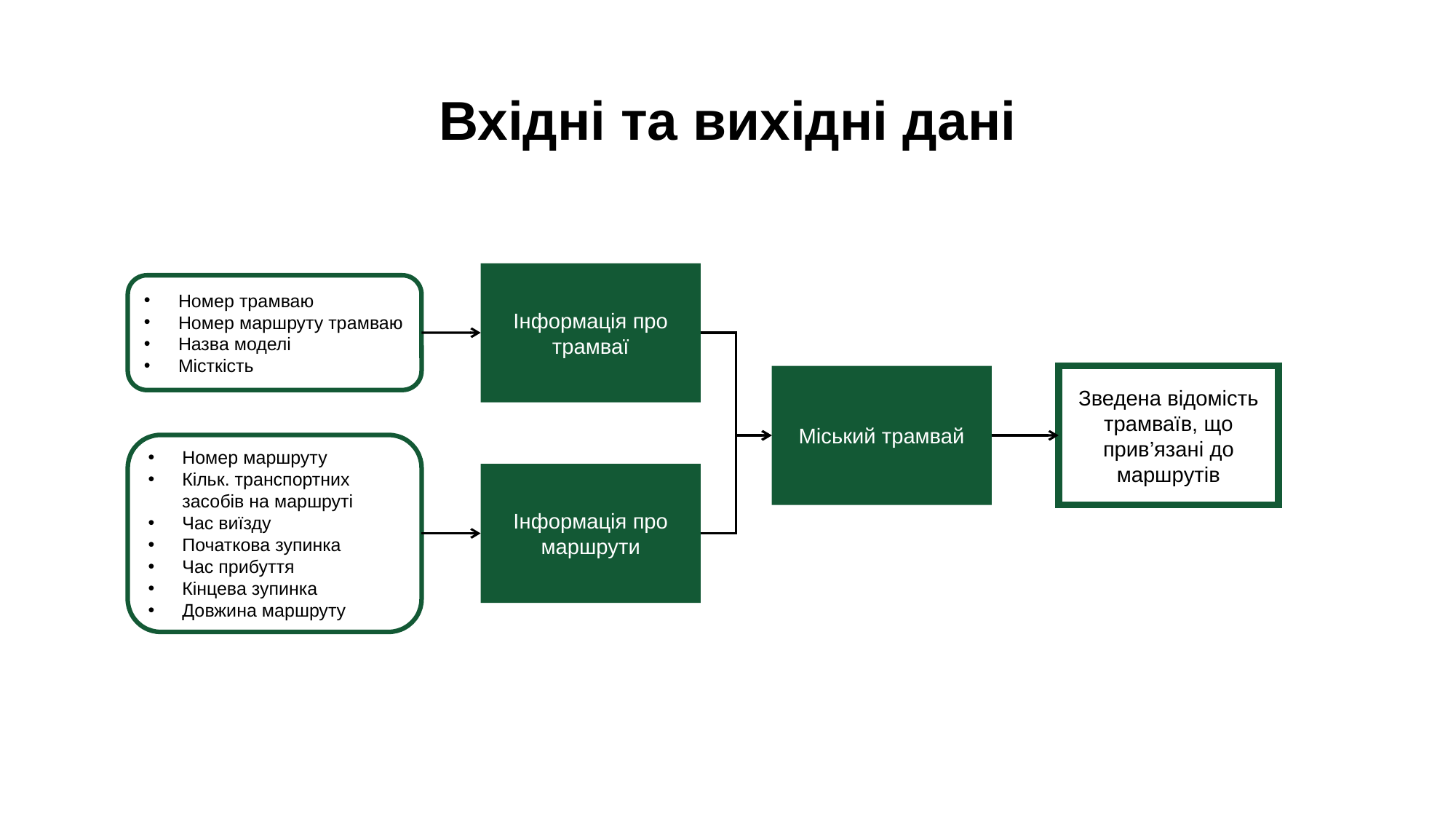

# Вхідні та вихідні дані
Інформація про трамваї
Номер трамваю
Номер маршруту трамваю
Назва моделі
Місткість
Міський трамвай
Зведена відомість трамваїв, що прив’язані до маршрутів
Номер маршруту
Кільк. транспортних засобів на маршруті
Час виїзду
Початкова зупинка
Час прибуття
Кінцева зупинка
Довжина маршруту
Інформація про маршрути